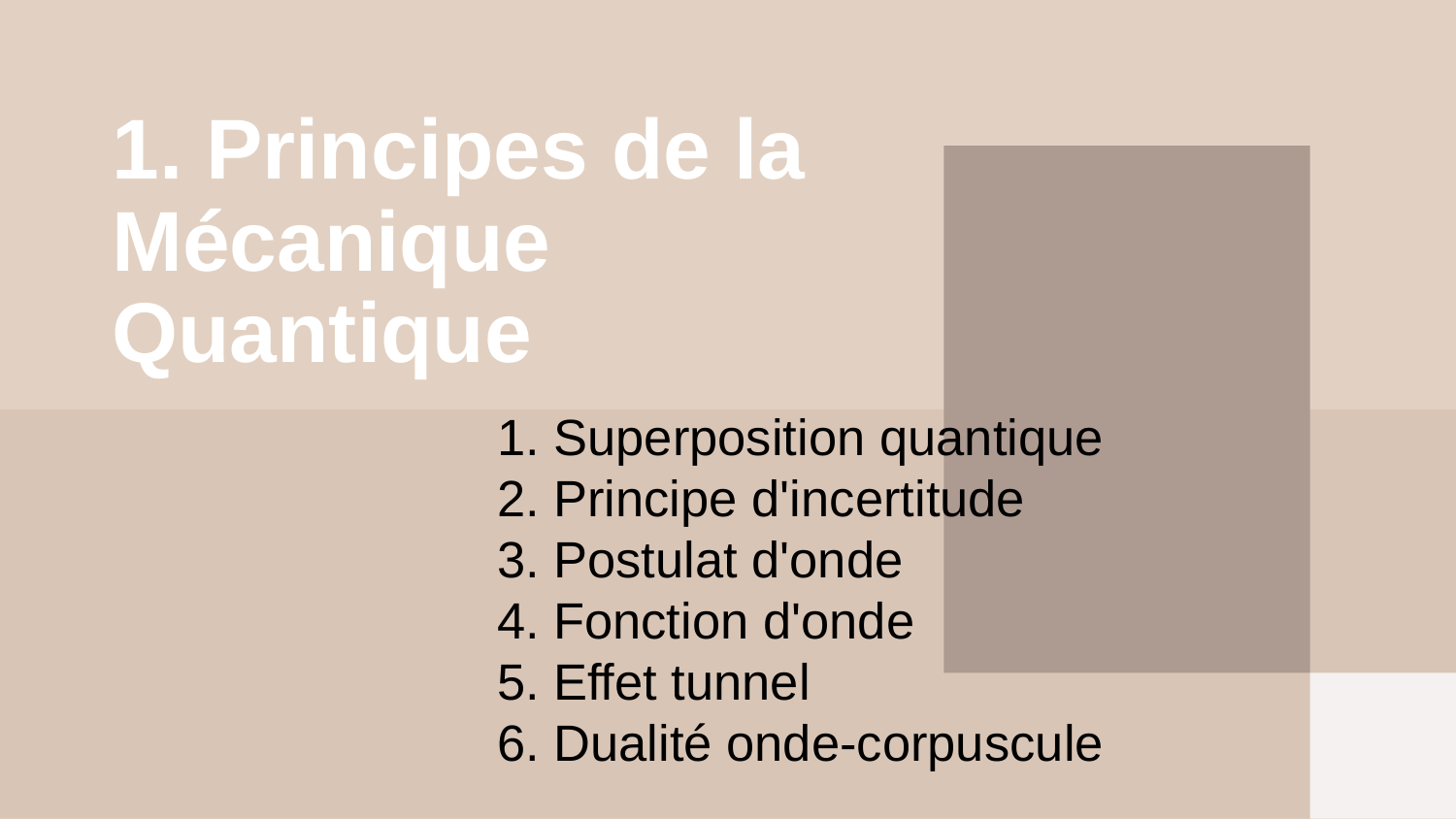

# 1. Principes de la Mécanique Quantique

1. Superposition quantique
2. Principe d'incertitude
3. Postulat d'onde
4. Fonction d'onde
5. Effet tunnel
6. Dualité onde-corpuscule